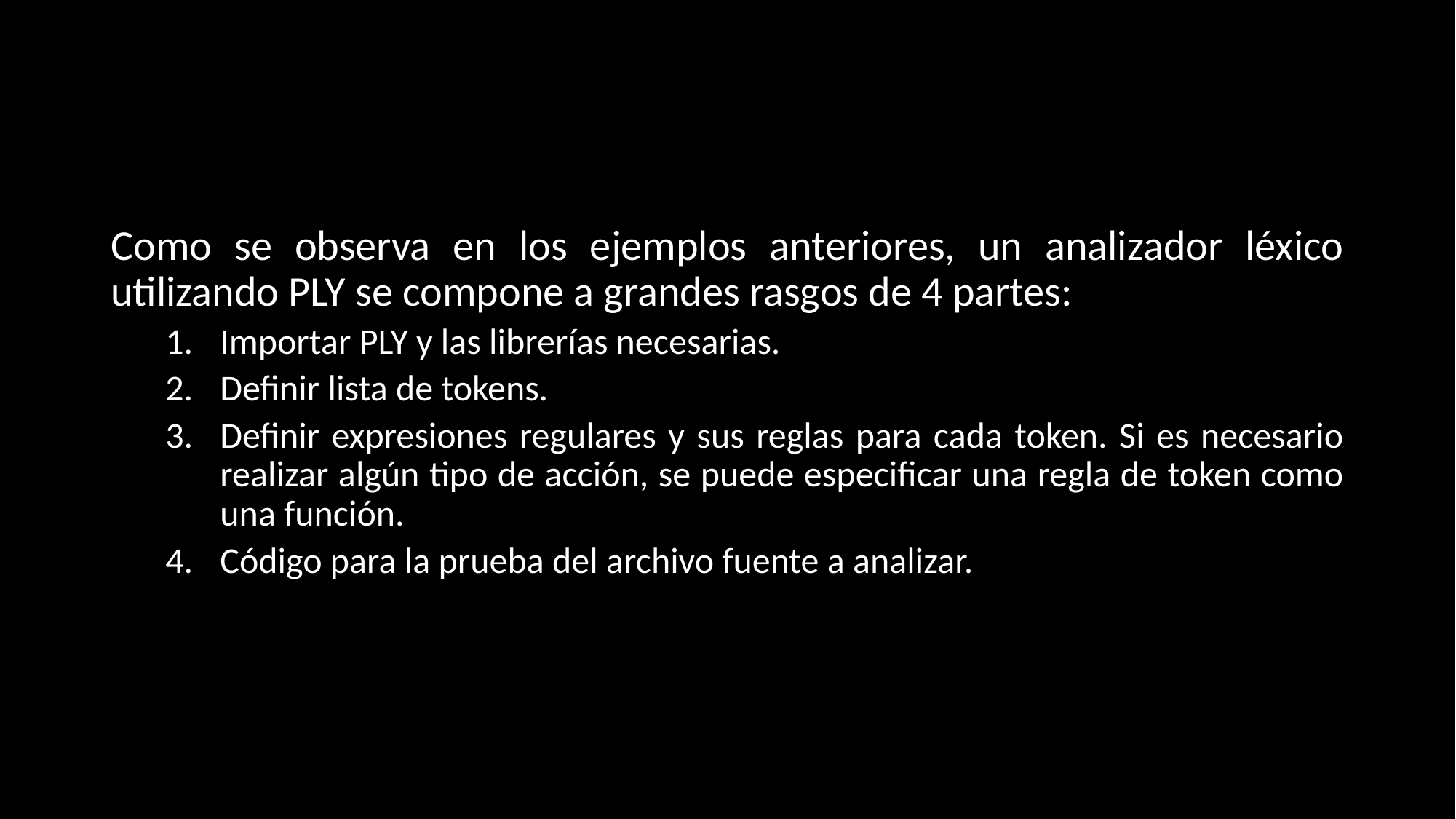

#
Como se observa en los ejemplos anteriores, un analizador léxico utilizando PLY se compone a grandes rasgos de 4 partes:
Importar PLY y las librerías necesarias.
Definir lista de tokens.
Definir expresiones regulares y sus reglas para cada token. Si es necesario realizar algún tipo de acción, se puede especificar una regla de token como una función.
Código para la prueba del archivo fuente a analizar.